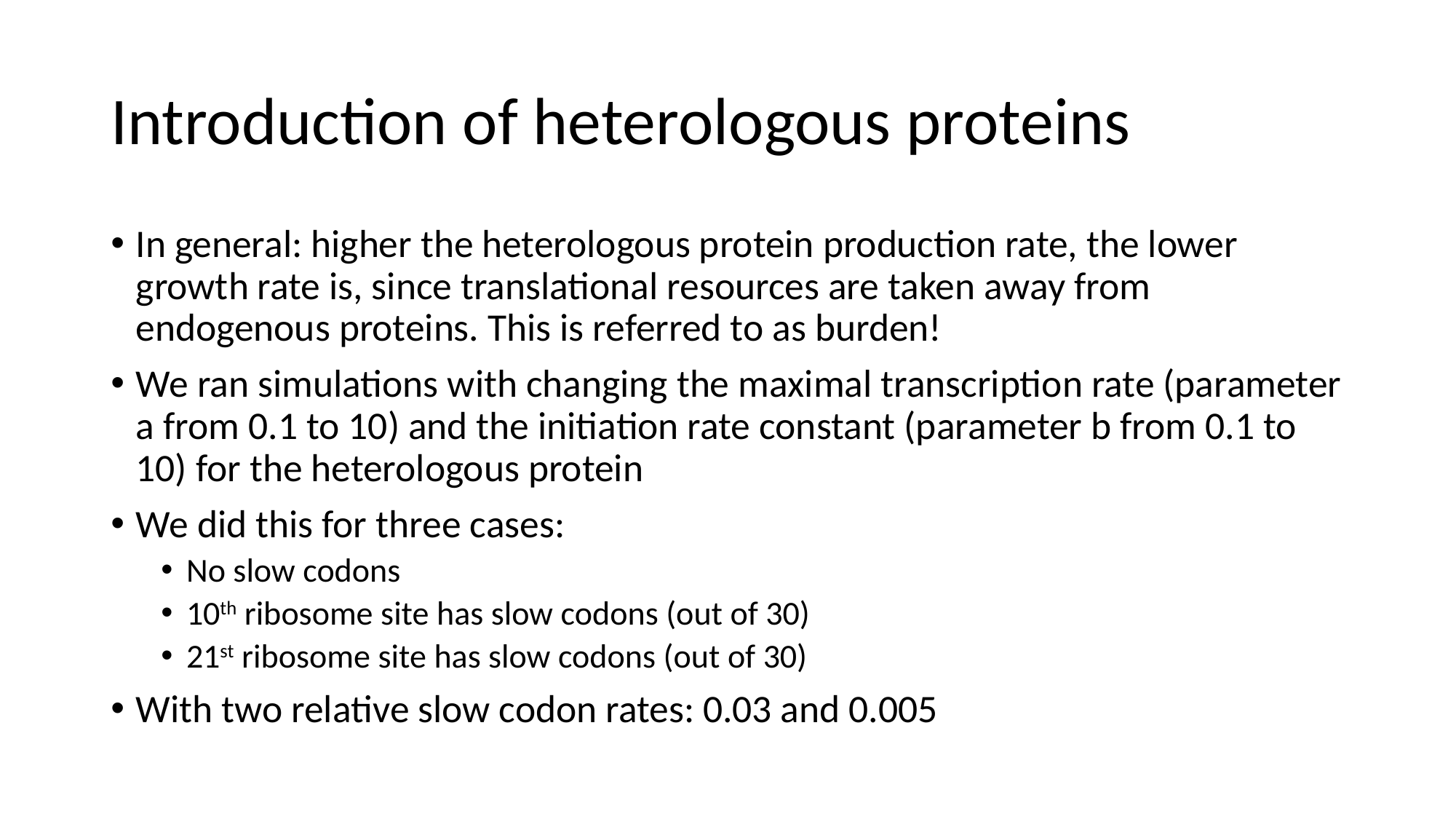

# Introduction of heterologous proteins
In general: higher the heterologous protein production rate, the lower growth rate is, since translational resources are taken away from endogenous proteins. This is referred to as burden!
We ran simulations with changing the maximal transcription rate (parameter a from 0.1 to 10) and the initiation rate constant (parameter b from 0.1 to 10) for the heterologous protein
We did this for three cases:
No slow codons
10th ribosome site has slow codons (out of 30)
21st ribosome site has slow codons (out of 30)
With two relative slow codon rates: 0.03 and 0.005